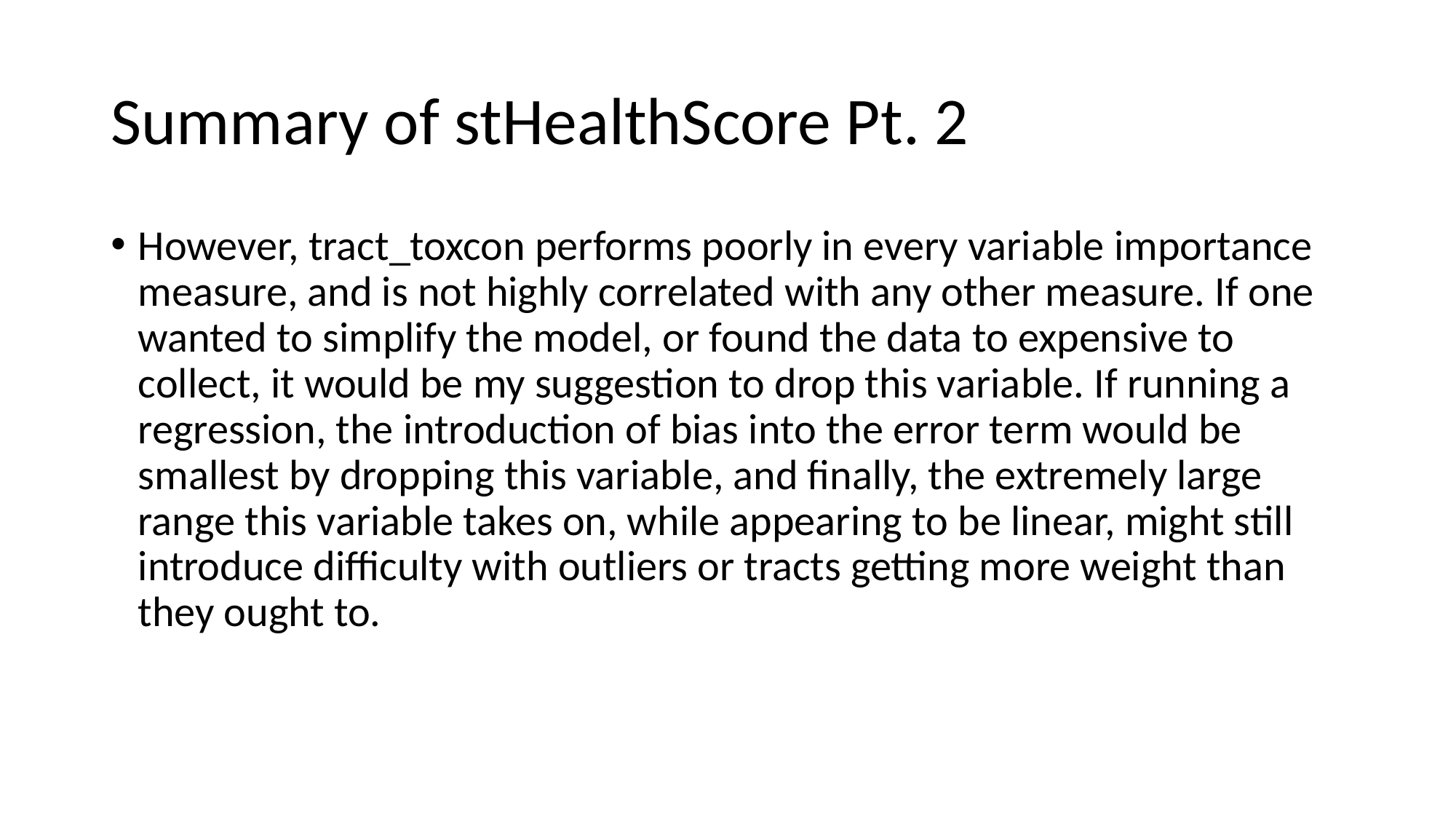

# Summary of stHealthScore Pt. 2
However, tract_toxcon performs poorly in every variable importance measure, and is not highly correlated with any other measure. If one wanted to simplify the model, or found the data to expensive to collect, it would be my suggestion to drop this variable. If running a regression, the introduction of bias into the error term would be smallest by dropping this variable, and finally, the extremely large range this variable takes on, while appearing to be linear, might still introduce difficulty with outliers or tracts getting more weight than they ought to.